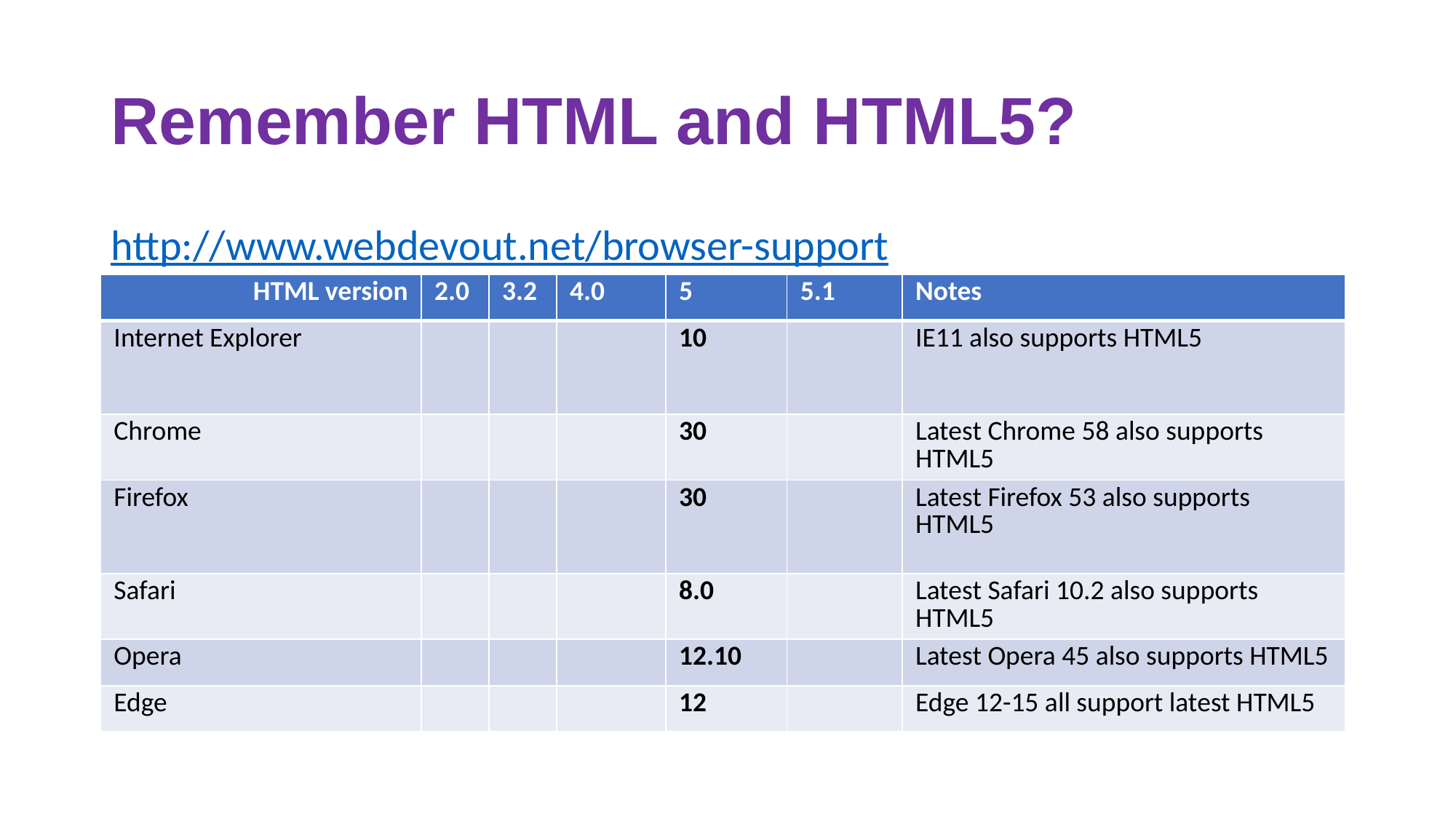

# Remember HTML and HTML5?
http://www.webdevout.net/browser-support
| HTML version | 2.0 | 3.2 | 4.0 | 5 | 5.1 | Notes |
| --- | --- | --- | --- | --- | --- | --- |
| Internet Explorer |  |  |  | 10 |  | IE11 also supports HTML5 |
| Chrome |  |  |  | 30 |  | Latest Chrome 58 also supports HTML5 |
| Firefox |  |  |  | 30 |  | Latest Firefox 53 also supports HTML5 |
| Safari |  |  |  | 8.0 |  | Latest Safari 10.2 also supports HTML5 |
| Opera |  |  |  | 12.10 |  | Latest Opera 45 also supports HTML5 |
| Edge |  |  |  | 12 |  | Edge 12-15 all support latest HTML5 |